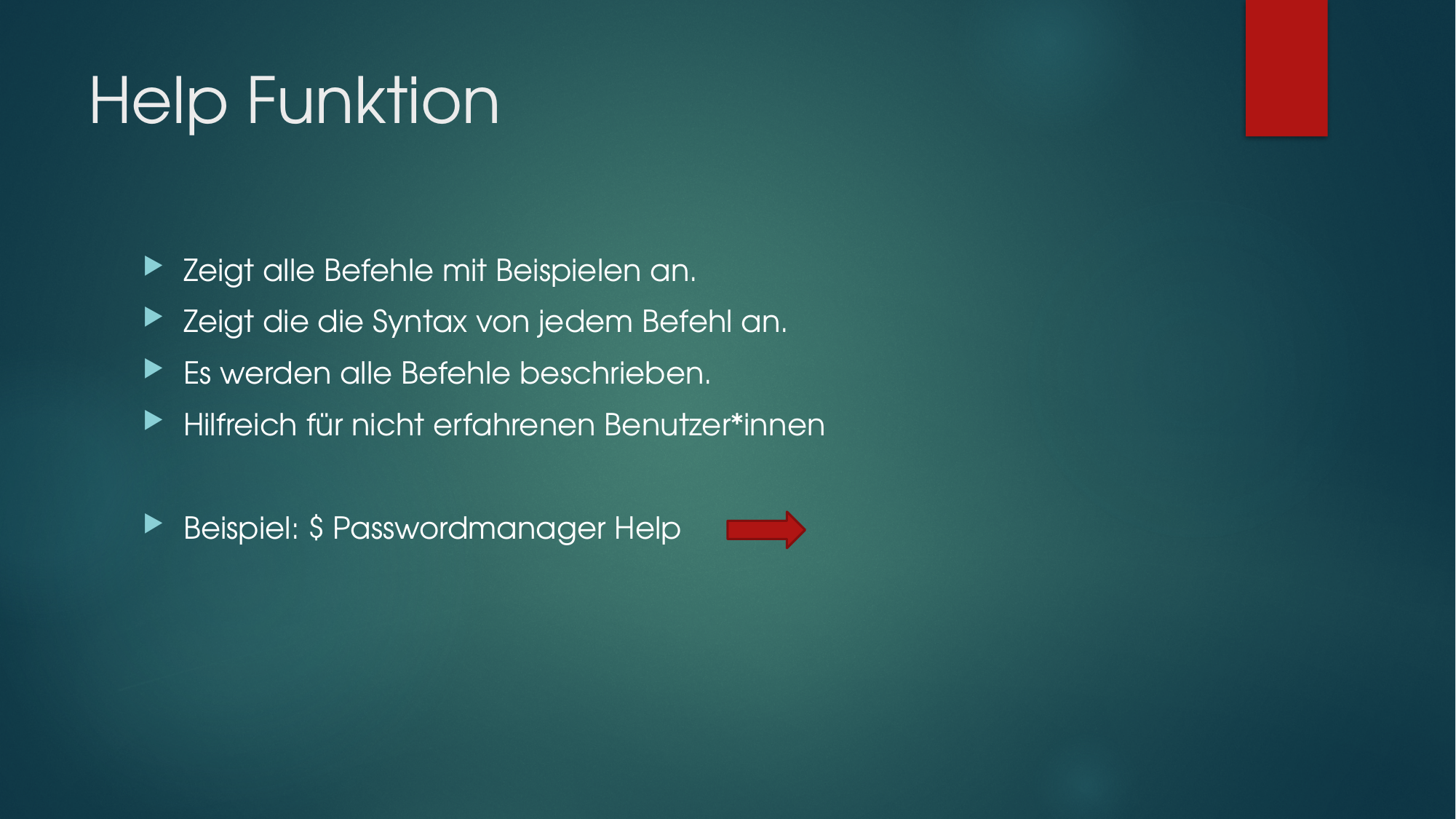

# Help Funktion
Zeigt alle Befehle mit Beispielen an.
Zeigt die die Syntax von jedem Befehl an.
Es werden alle Befehle beschrieben.
Hilfreich für nicht erfahrenen Benutzer*innen

Beispiel: $ Passwordmanager Help